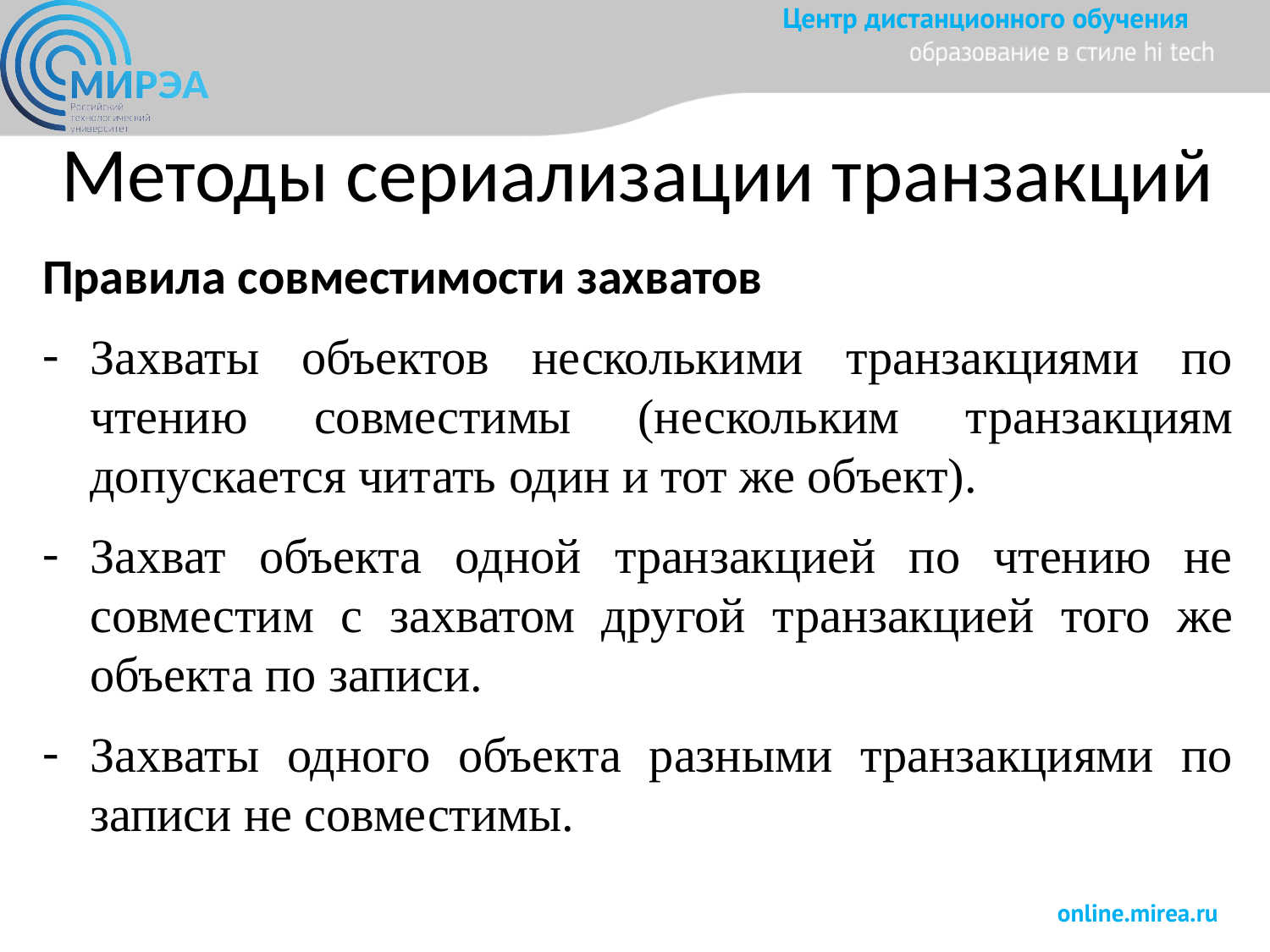

Методы сериализации транзакций
Правила совместимости захватов
Захваты объектов несколькими транзакциями по чтению совместимы (нескольким транзакциям допускается читать один и тот же объект).
Захват объекта одной транзакцией по чтению не совместим с захватом другой транзакцией того же объекта по записи.
Захваты одного объекта разными транзакциями по записи не совместимы.